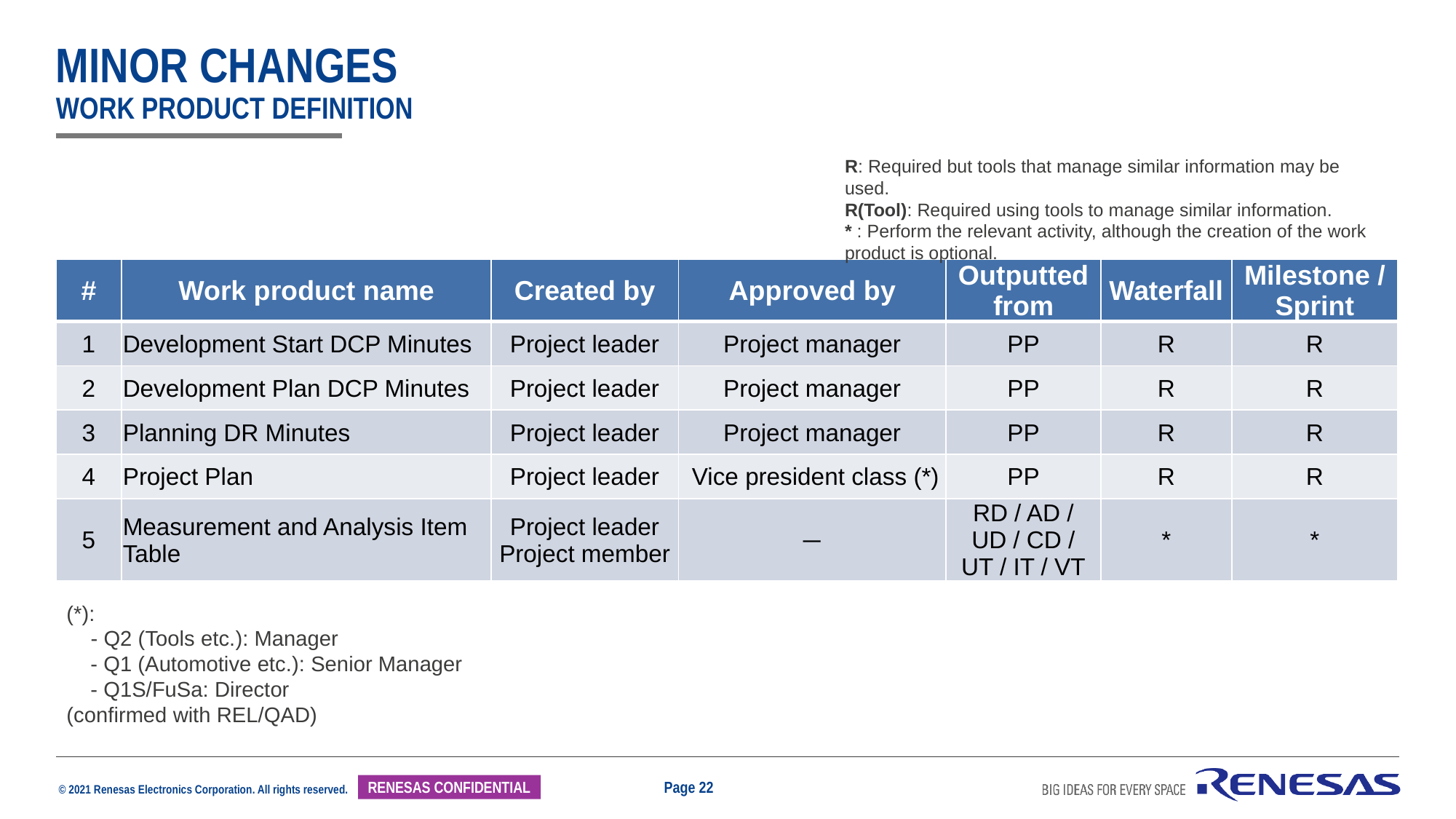

# minor changes work product definition
R: Required but tools that manage similar information may be used.
R(Tool): Required using tools to manage similar information.
* : Perform the relevant activity, although the creation of the work product is optional.
| # | Work product name | Created by | Approved by | Outputted from | Waterfall | Milestone / Sprint |
| --- | --- | --- | --- | --- | --- | --- |
| 1 | Development Start DCP Minutes | Project leader | Project manager | PP | R | R |
| 2 | Development Plan DCP Minutes | Project leader | Project manager | PP | R | R |
| 3 | Planning DR Minutes | Project leader | Project manager | PP | R | R |
| 4 | Project Plan | Project leader | Vice president class (\*) | PP | R | R |
| 5 | Measurement and Analysis Item Table | Project leader Project member | － | RD / AD / UD / CD / UT / IT / VT | \* | \* |
(*):
    - Q2 (Tools etc.): Manager
    - Q1 (Automotive etc.): Senior Manager
    - Q1S/FuSa: Director
(confirmed with REL/QAD)